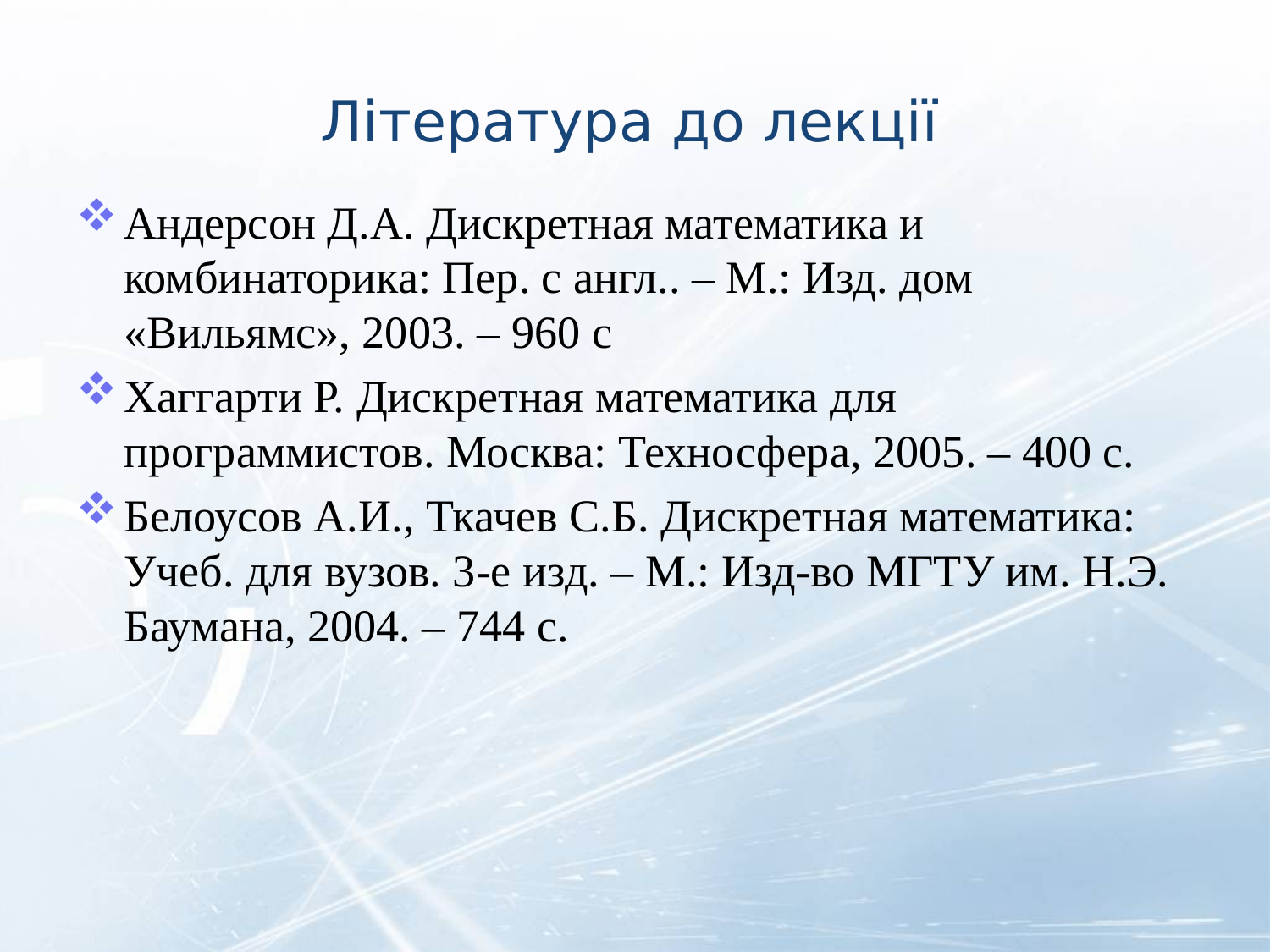

# Література до лекції
Андерсон Д.А. Дискретная математика и комбинаторика: Пер. с англ.. – М.: Изд. дом «Вильямс», 2003. – 960 с
Хаггарти Р. Дискретная математика для программистов. Москва: Техносфера, 2005. – 400 с.
Белоусов А.И., Ткачев С.Б. Дискретная математика: Учеб. для вузов. 3-е изд. – М.: Изд-во МГТУ им. Н.Э. Баумана, 2004. – 744 с.